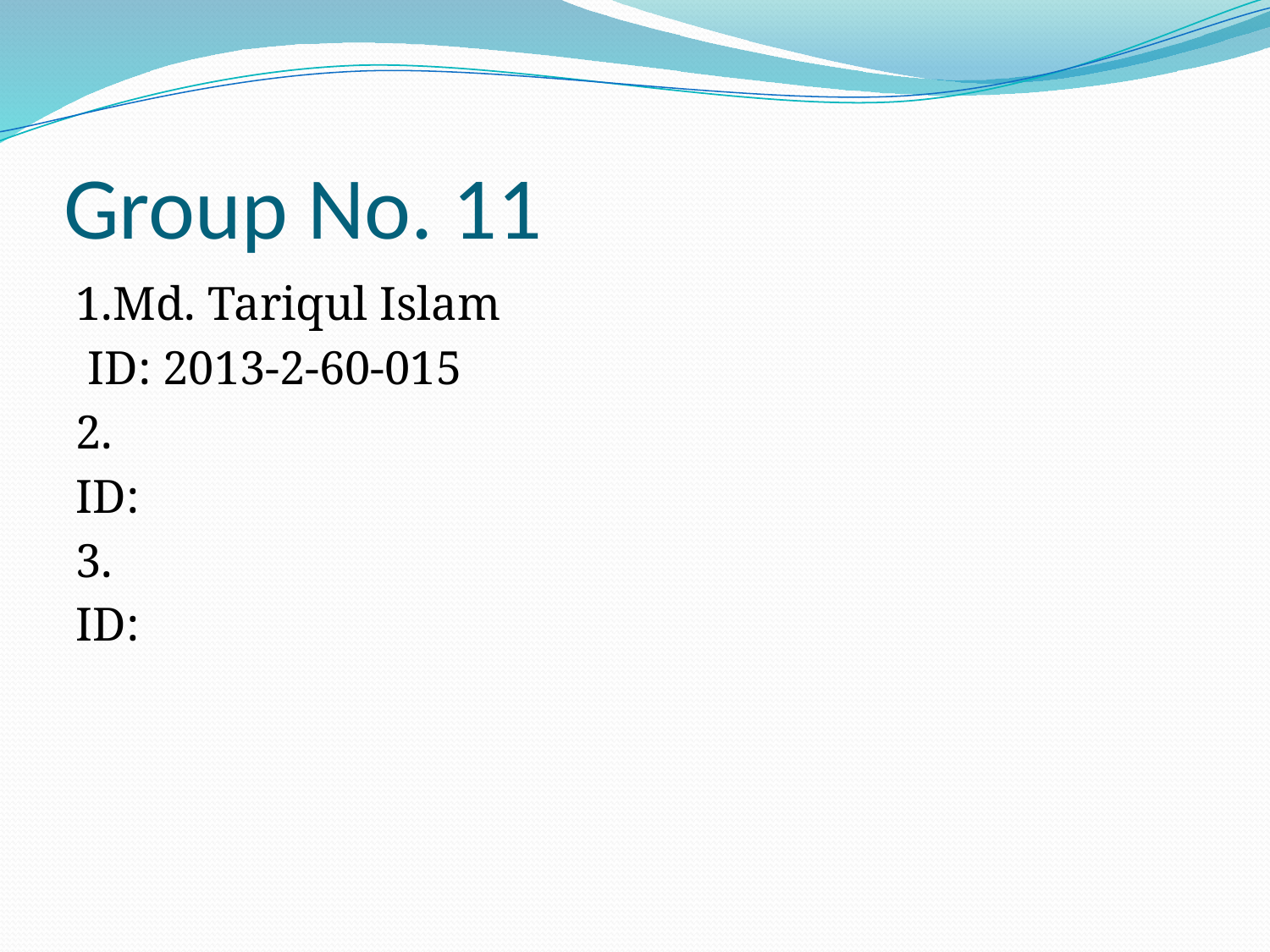

# Group No. 11
1.Md. Tariqul Islam
 ID: 2013-2-60-015
2.
ID:
3.
ID: